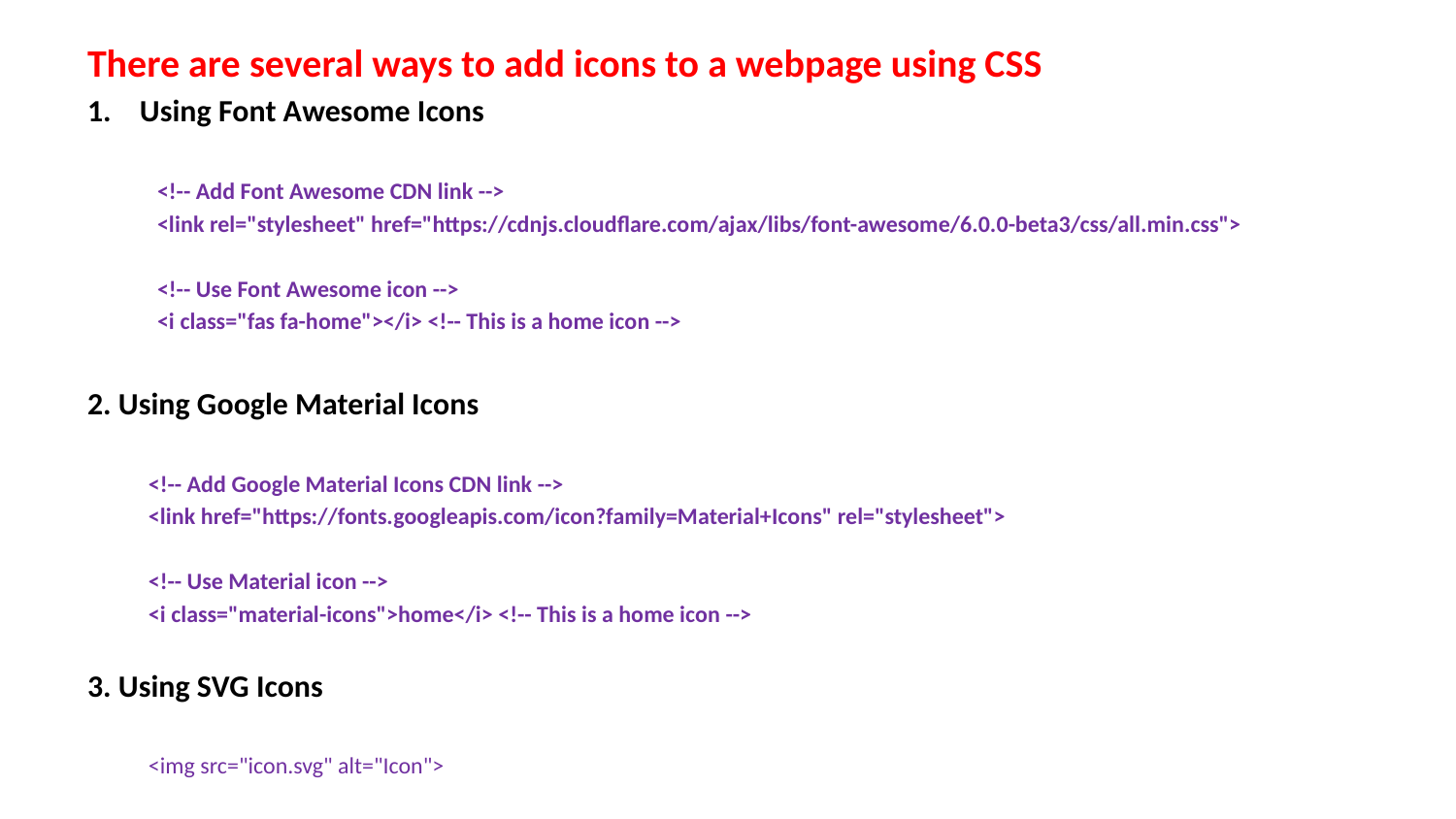

There are several ways to add icons to a webpage using CSS
Using Font Awesome Icons

<!-- Add Font Awesome CDN link -->
<link rel="stylesheet" href="https://cdnjs.cloudflare.com/ajax/libs/font-awesome/6.0.0-beta3/css/all.min.css">

<!-- Use Font Awesome icon -->
<i class="fas fa-home"></i> <!-- This is a home icon -->

2. Using Google Material Icons

<!-- Add Google Material Icons CDN link -->
<link href="https://fonts.googleapis.com/icon?family=Material+Icons" rel="stylesheet">

<!-- Use Material icon -->
<i class="material-icons">home</i> <!-- This is a home icon -->

3. Using SVG Icons

<img src="icon.svg" alt="Icon">